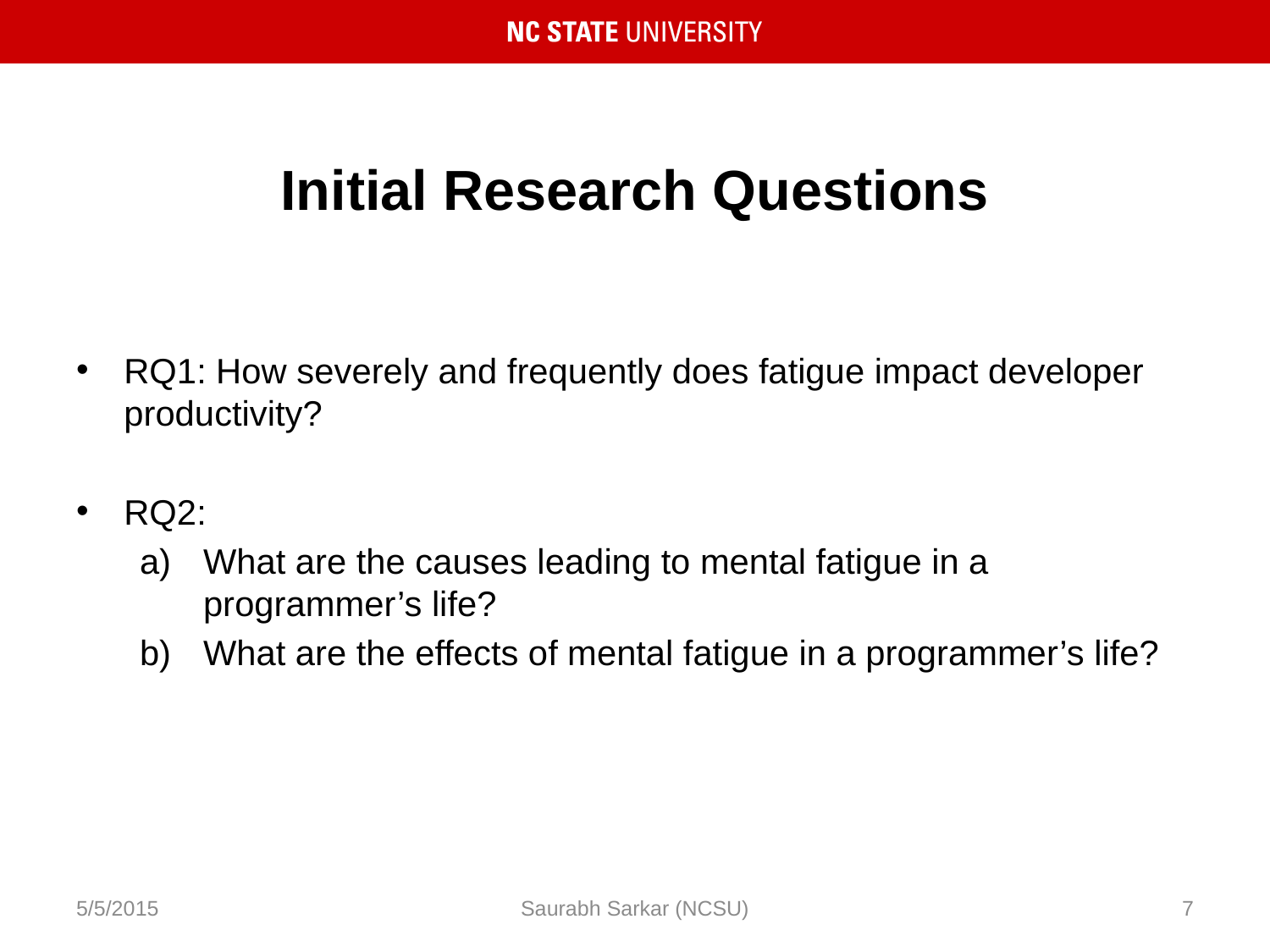

# Initial Research Questions
RQ1: How severely and frequently does fatigue impact developer productivity?

RQ2:
What are the causes leading to mental fatigue in a programmer’s life?
What are the effects of mental fatigue in a programmer’s life?

5/5/2015
Saurabh Sarkar (NCSU)
7